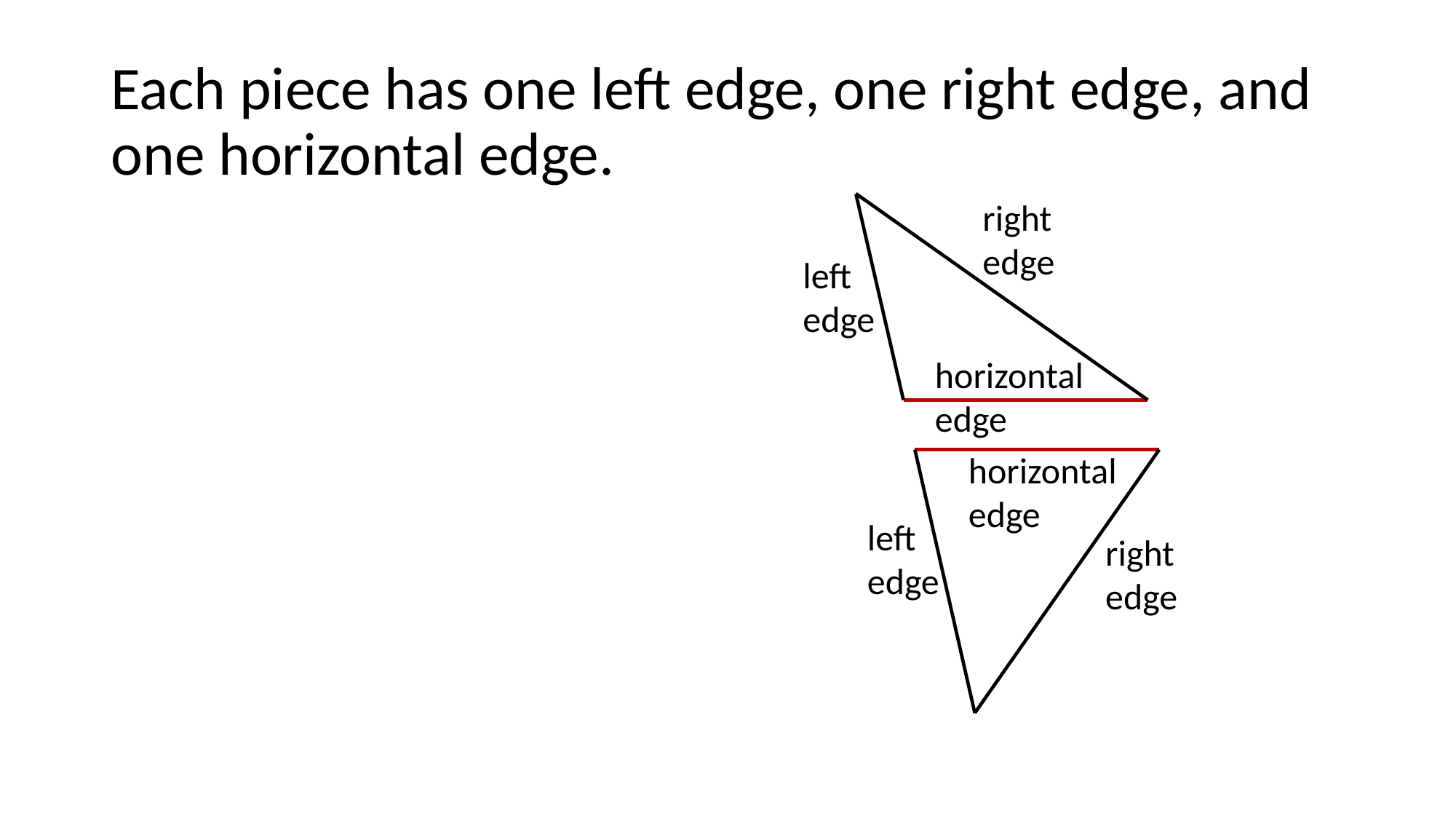

# Each piece has one left edge, one right edge, and one horizontal edge.
right
edge

left
edge
horizontal
edge
horizontal
edge
left
edge
right
edge